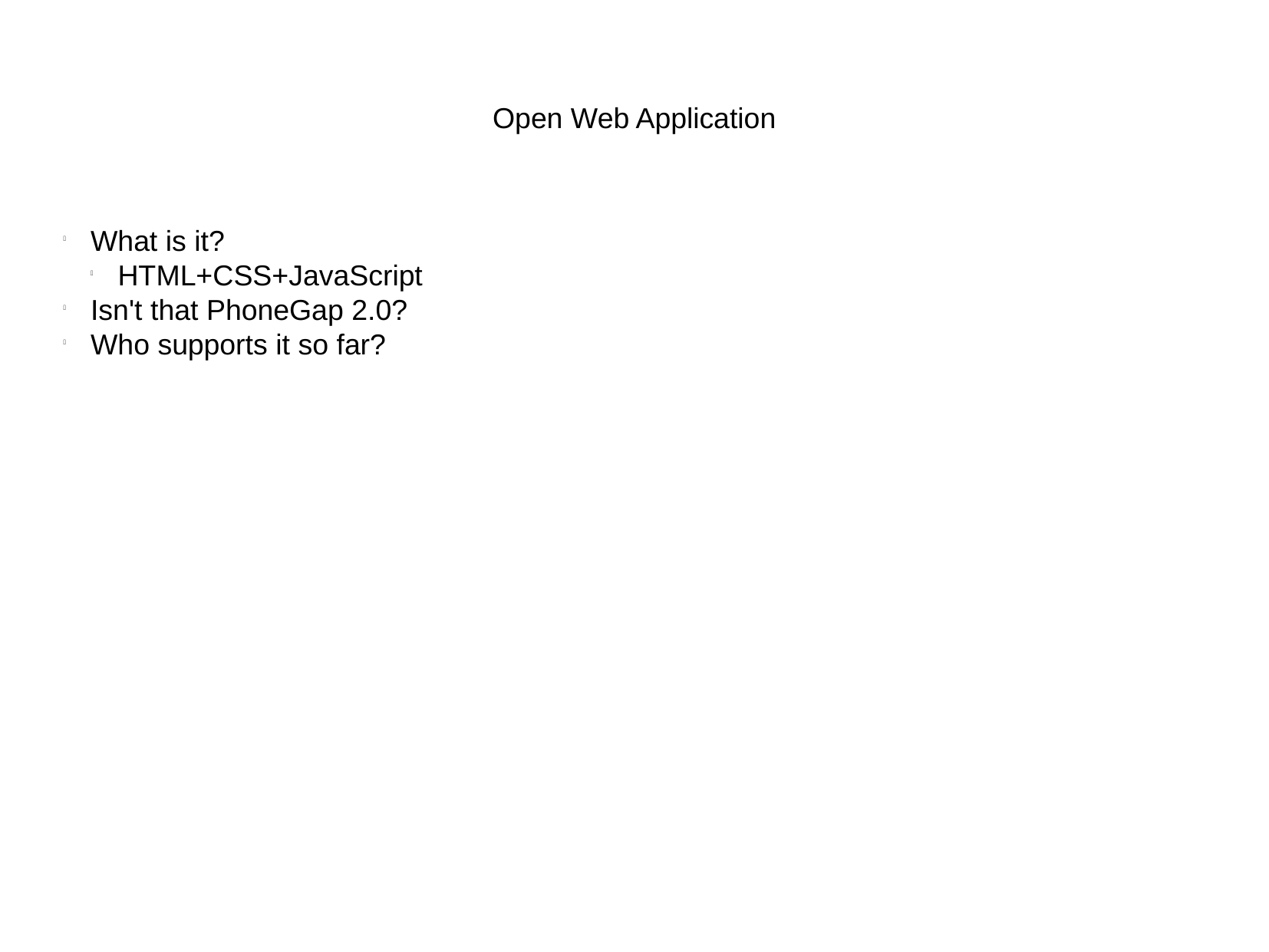

Open Web Application
What is it?
HTML+CSS+JavaScript
Isn't that PhoneGap 2.0?
Who supports it so far?